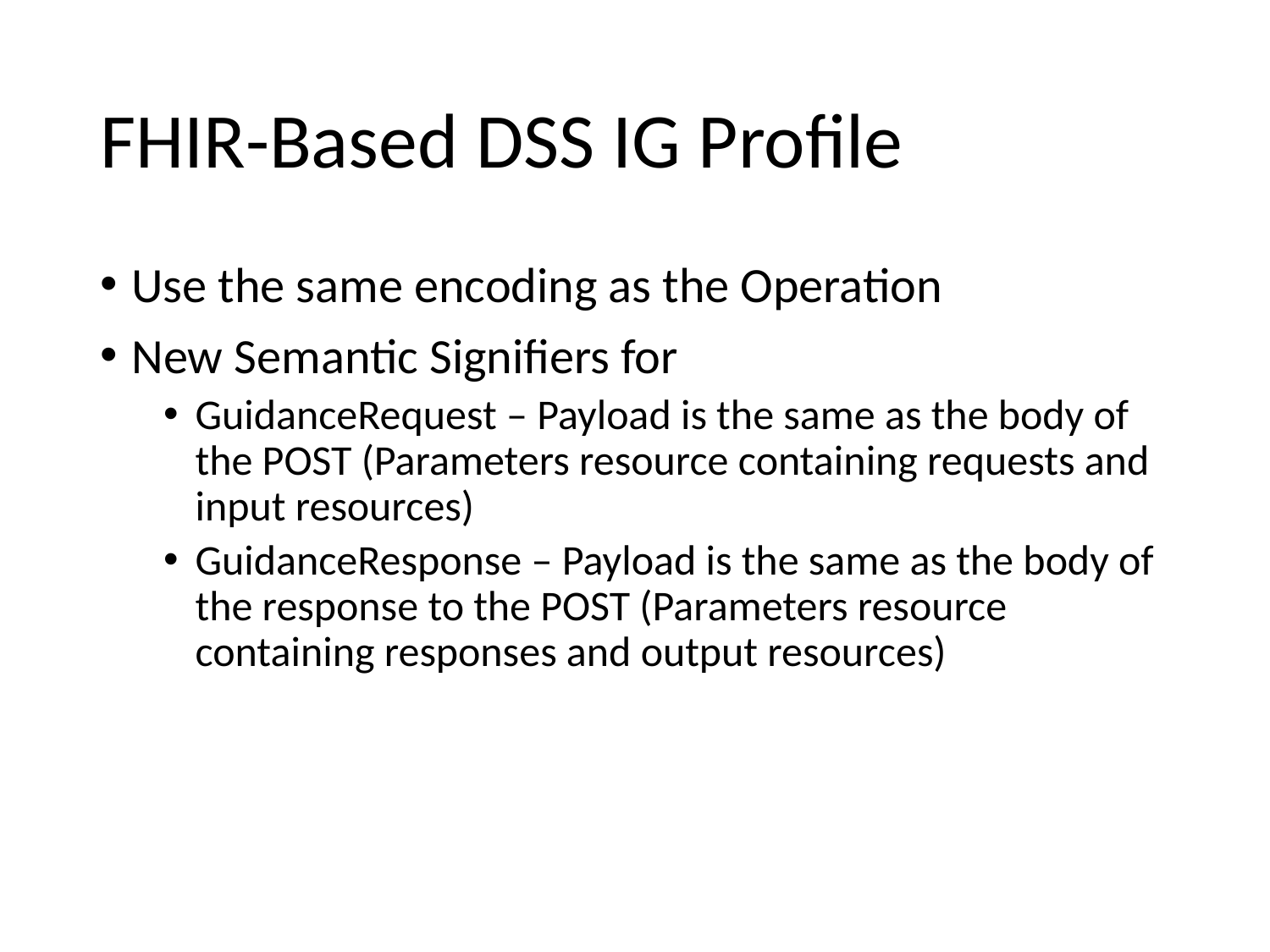

# FHIR-Based DSS IG Profile
Use the same encoding as the Operation
New Semantic Signifiers for
GuidanceRequest – Payload is the same as the body of the POST (Parameters resource containing requests and input resources)
GuidanceResponse – Payload is the same as the body of the response to the POST (Parameters resource containing responses and output resources)